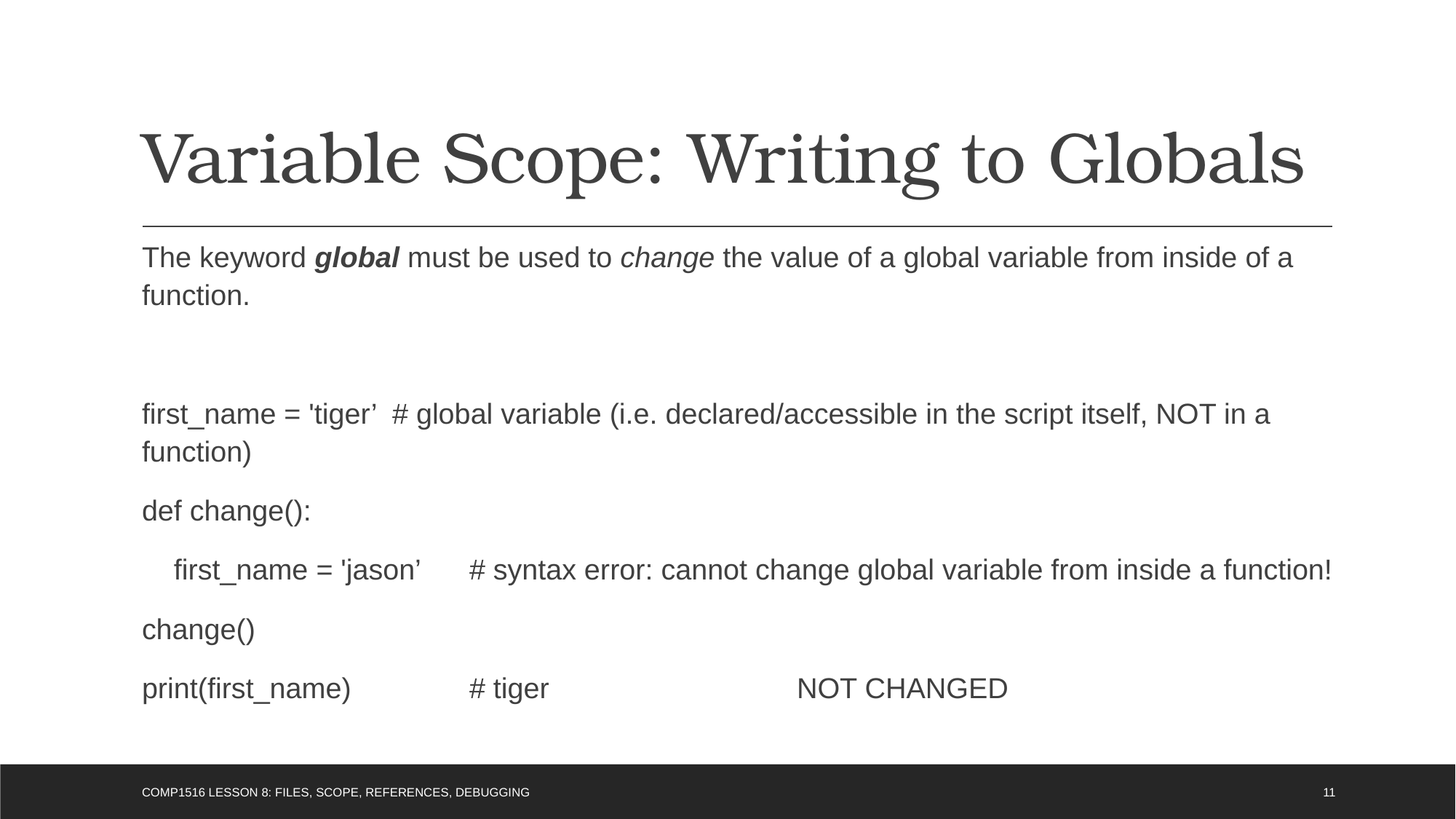

# Variable Scope: Writing to Globals
The keyword global must be used to change the value of a global variable from inside of a function.

first_name = 'tiger’  # global variable (i.e. declared/accessible in the script itself, NOT in a function)
def change():
    first_name = 'jason’	# syntax error: cannot change global variable from inside a function!
change()
print(first_name)		# tiger			NOT CHANGED
COMP1516 Lesson 8: Files, Scope, References, Debugging
11